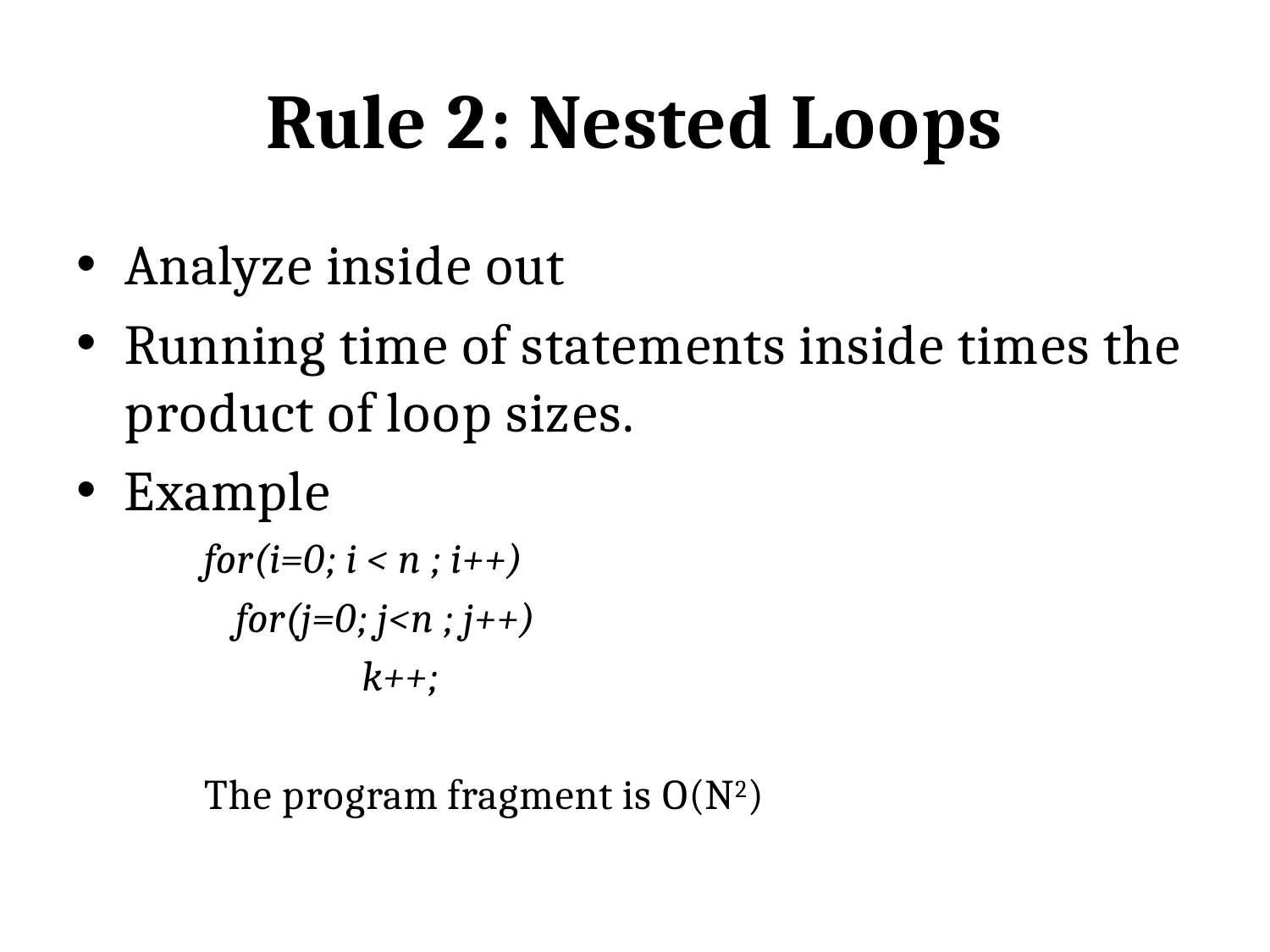

# Rule 2: Nested Loops
Analyze inside out
Running time of statements inside times the product of loop sizes.
Example
for(i=0; i < n ; i++)
	for(j=0; j<n ; j++)
		k++;

The program fragment is O(N2)